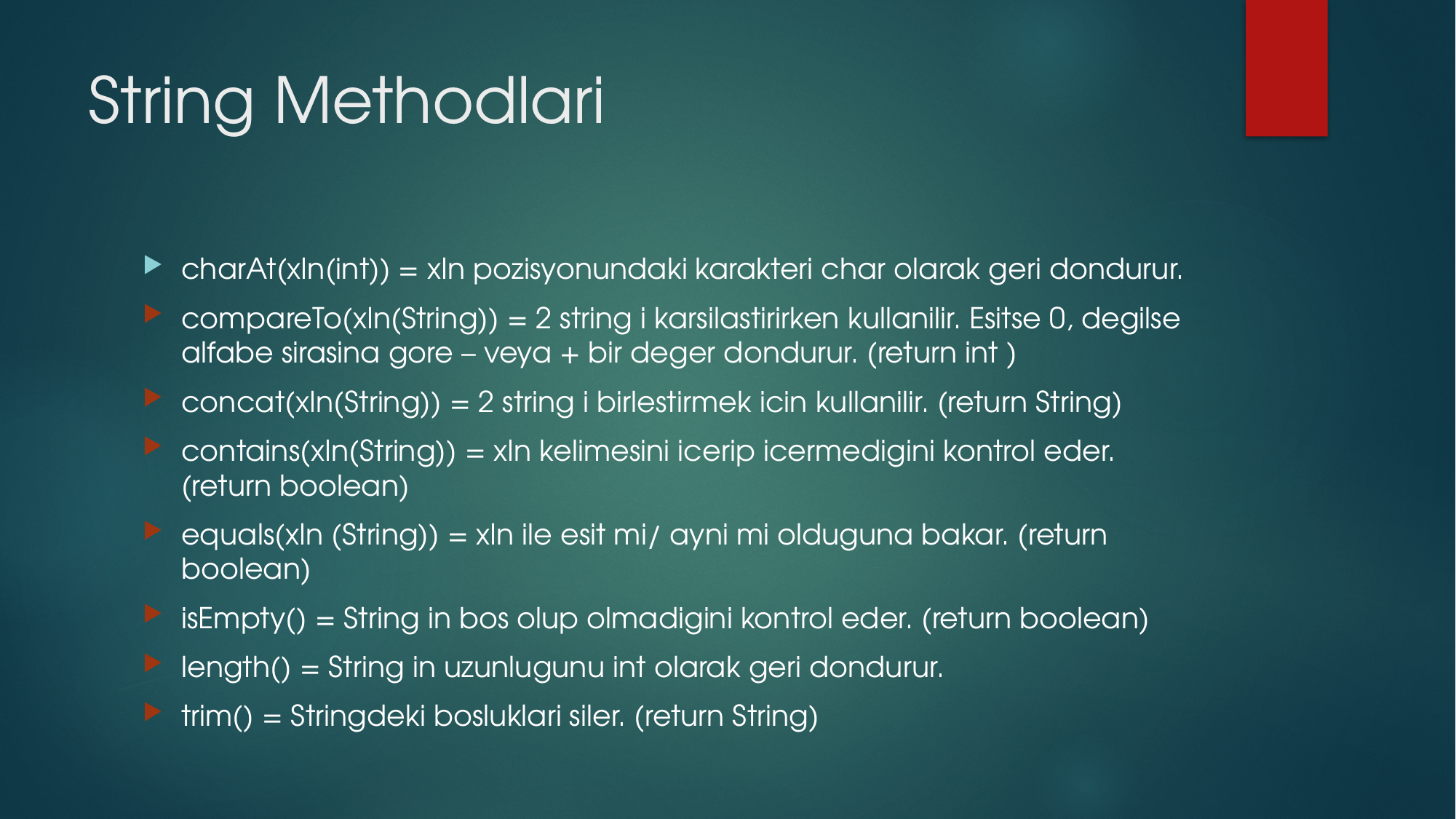

# String Methodlari
charAt(xIn(int)) = xIn pozisyonundaki karakteri char olarak geri dondurur.
compareTo(xIn(String)) = 2 string i karsilastirirken kullanilir. Esitse 0, degilse alfabe sirasina gore – veya + bir deger dondurur. (return int )
concat(xIn(String)) = 2 string i birlestirmek icin kullanilir. (return String)
contains(xIn(String)) = xIn kelimesini icerip icermedigini kontrol eder. (return boolean)
equals(xIn (String)) = xIn ile esit mi/ ayni mi olduguna bakar. (return boolean)
isEmpty() = String in bos olup olmadigini kontrol eder. (return boolean)
length() = String in uzunlugunu int olarak geri dondurur.
trim() = Stringdeki bosluklari siler. (return String)